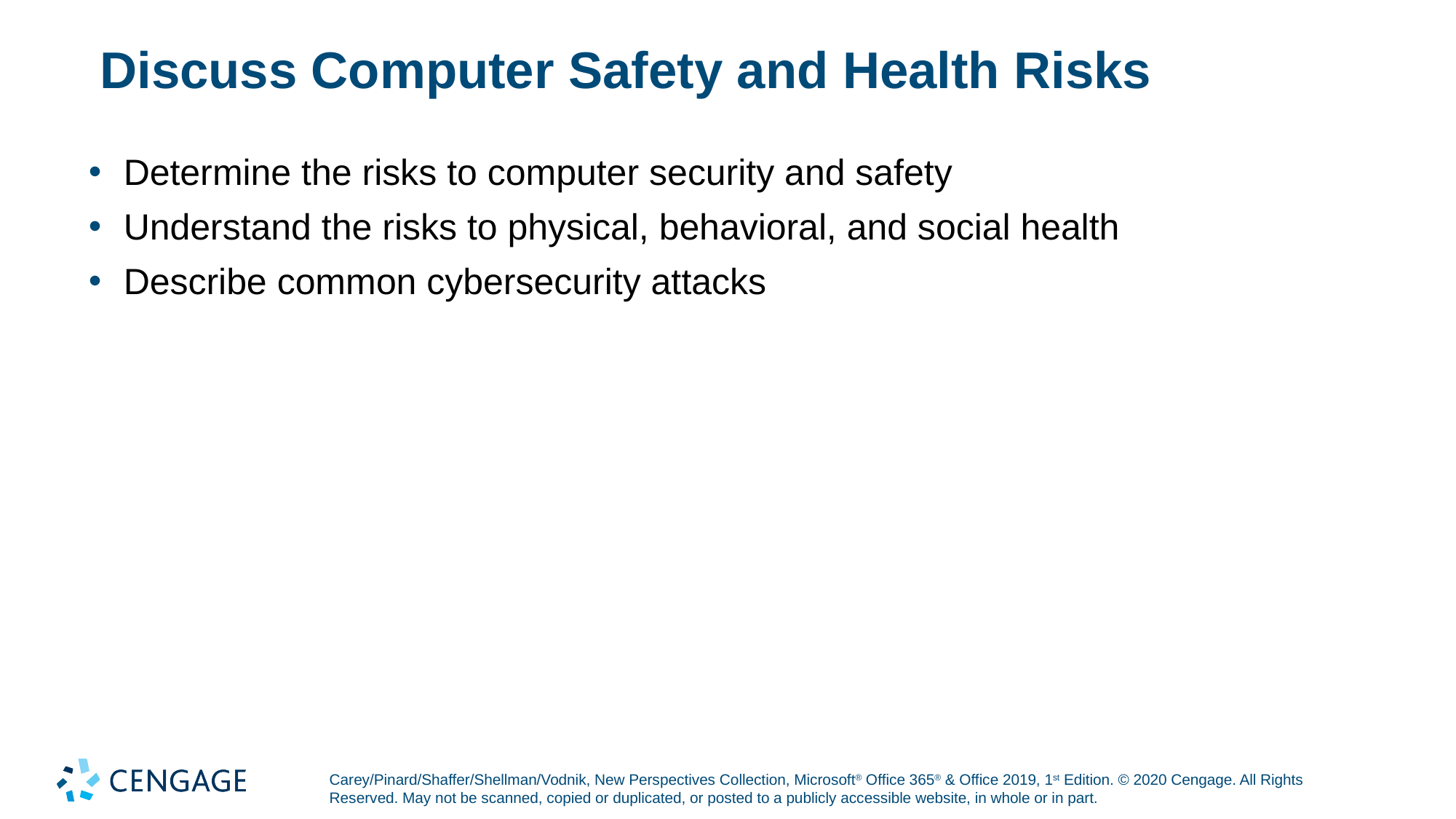

# Discuss Computer Safety and Health Risks
Determine the risks to computer security and safety
Understand the risks to physical, behavioral, and social health
Describe common cybersecurity attacks